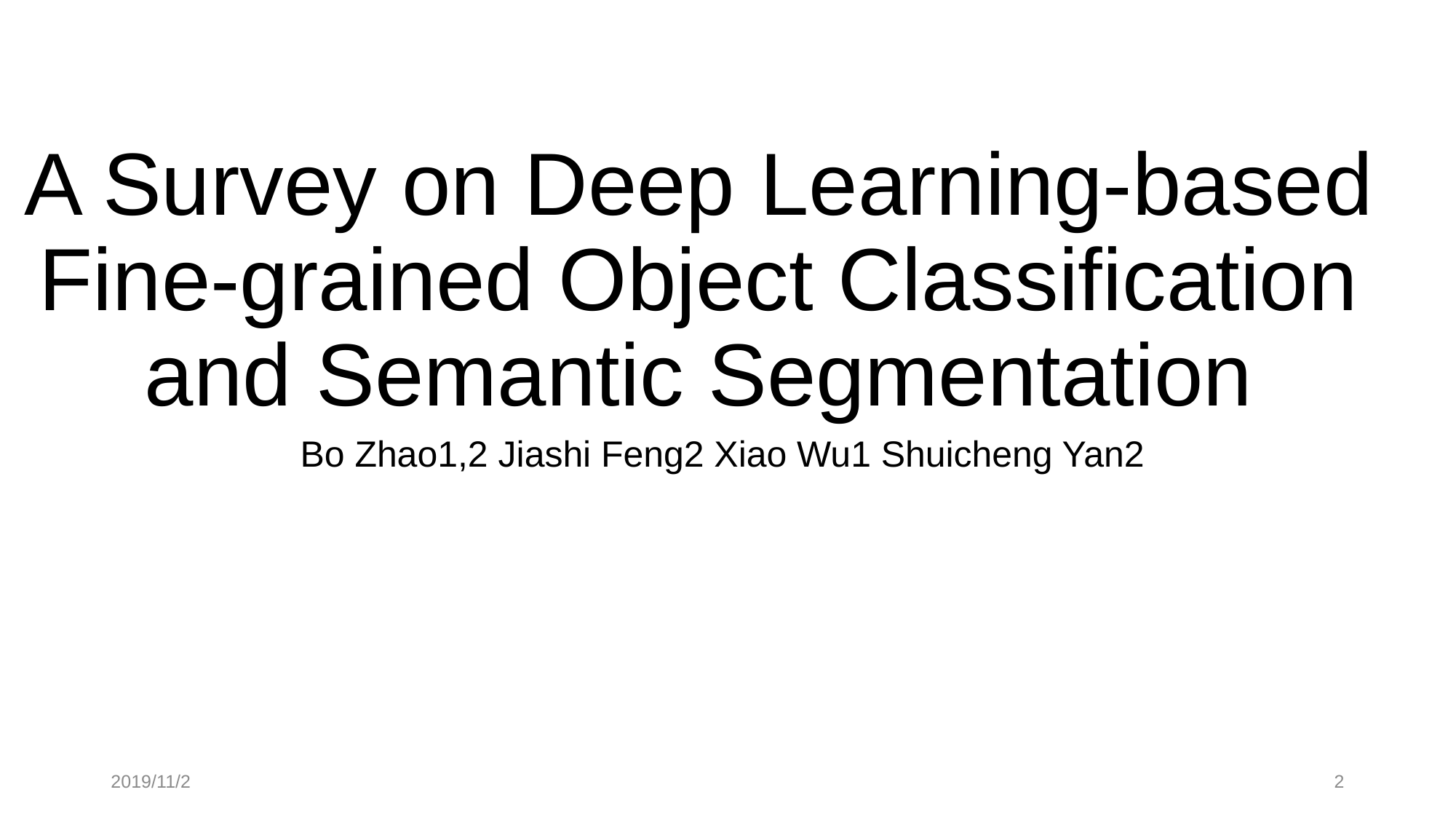

# A Survey on Deep Learning-based Fine-grained Object Classification and Semantic Segmentation
Bo Zhao1,2 Jiashi Feng2 Xiao Wu1 Shuicheng Yan2
2019/11/2
2